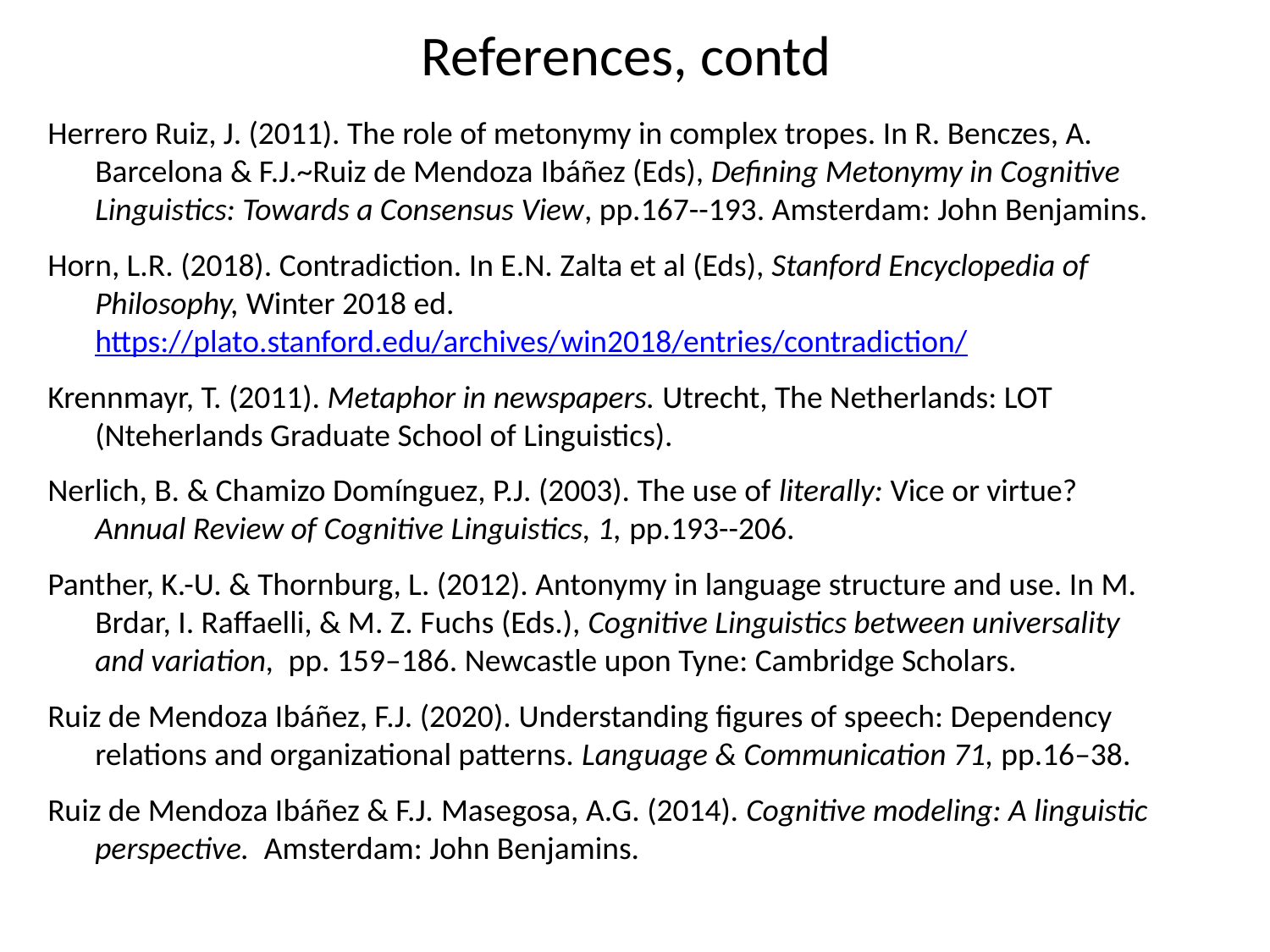

References, contd
Herrero Ruiz, J. (2011). The role of metonymy in complex tropes. In R. Benczes, A. Barcelona & F.J.~Ruiz de Mendoza Ibáñez (Eds), Defining Metonymy in Cognitive Linguistics: Towards a Consensus View, pp.167--193. Amsterdam: John Benjamins.
Horn, L.R. (2018). Contradiction. In E.N. Zalta et al (Eds), Stanford Encyclopedia of Philosophy, Winter 2018 ed. https://plato.stanford.edu/archives/win2018/entries/contradiction/
Krennmayr, T. (2011). Metaphor in newspapers. Utrecht, The Netherlands: LOT (Nteherlands Graduate School of Linguistics).
Nerlich, B. & Chamizo Domínguez, P.J. (2003). The use of literally: Vice or virtue? Annual Review of Cognitive Linguistics, 1, pp.193--206.
Panther, K.-U. & Thornburg, L. (2012). Antonymy in language structure and use. In M. Brdar, I. Raffaelli, & M. Z. Fuchs (Eds.), Cognitive Linguistics between universality and variation,  pp. 159–186. Newcastle upon Tyne: Cambridge Scholars.
Ruiz de Mendoza Ibáñez, F.J. (2020). Understanding figures of speech: Dependency relations and organizational patterns. Language & Communication 71, pp.16–38.
Ruiz de Mendoza Ibáñez & F.J. Masegosa, A.G. (2014). Cognitive modeling: A linguistic perspective.  Amsterdam: John Benjamins.